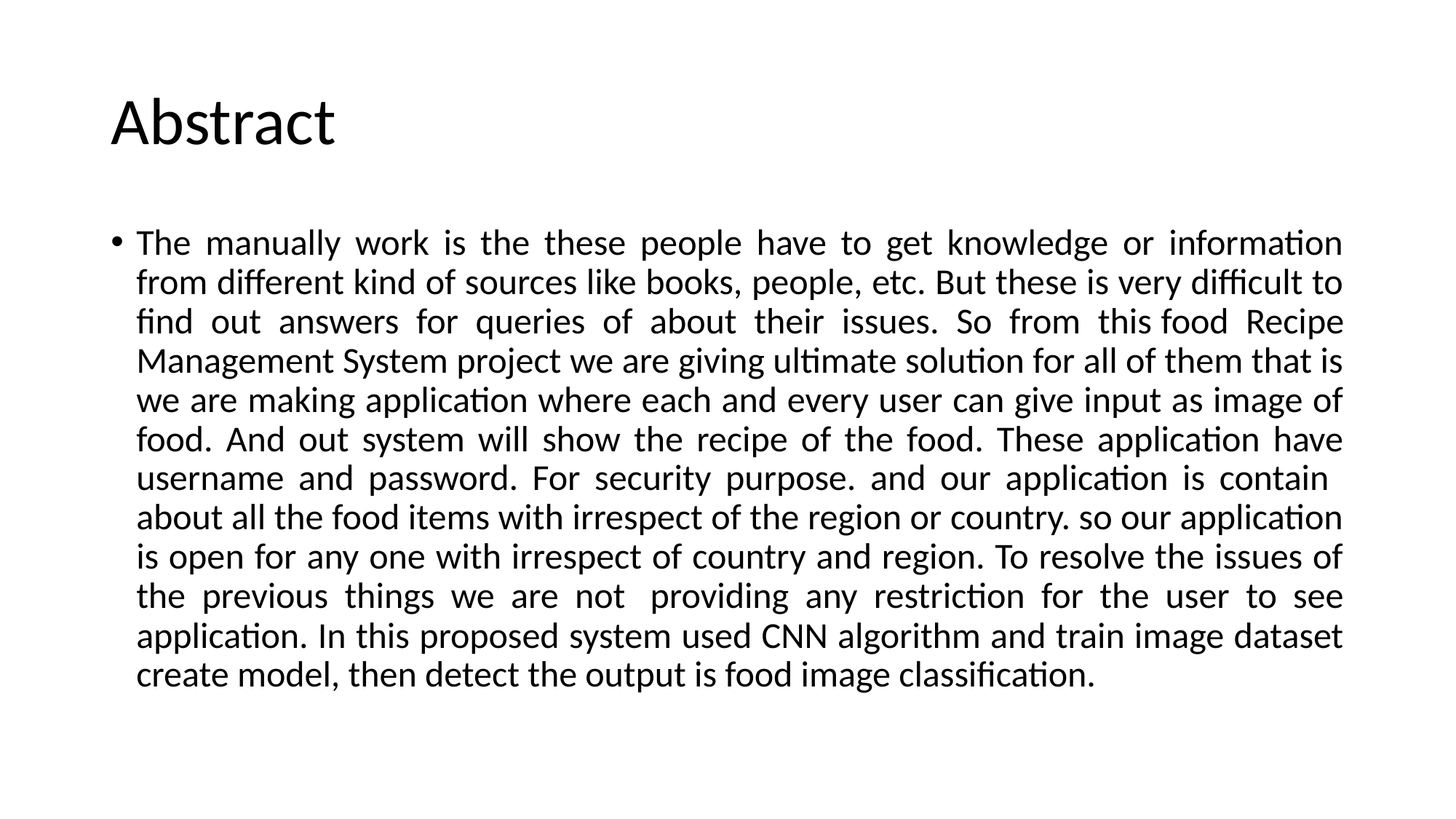

# Abstract
The manually work is the these people have to get knowledge or information from different kind of sources like books, people, etc. But these is very difficult to find out answers for queries of about their issues. So from this food Recipe Management System project we are giving ultimate solution for all of them that is we are making application where each and every user can give input as image of food. And out system will show the recipe of the food. These application have username and password. For security purpose. and our application is contain  about all the food items with irrespect of the region or country. so our application is open for any one with irrespect of country and region. To resolve the issues of the previous things we are not  providing any restriction for the user to see application. In this proposed system used CNN algorithm and train image dataset create model, then detect the output is food image classification.